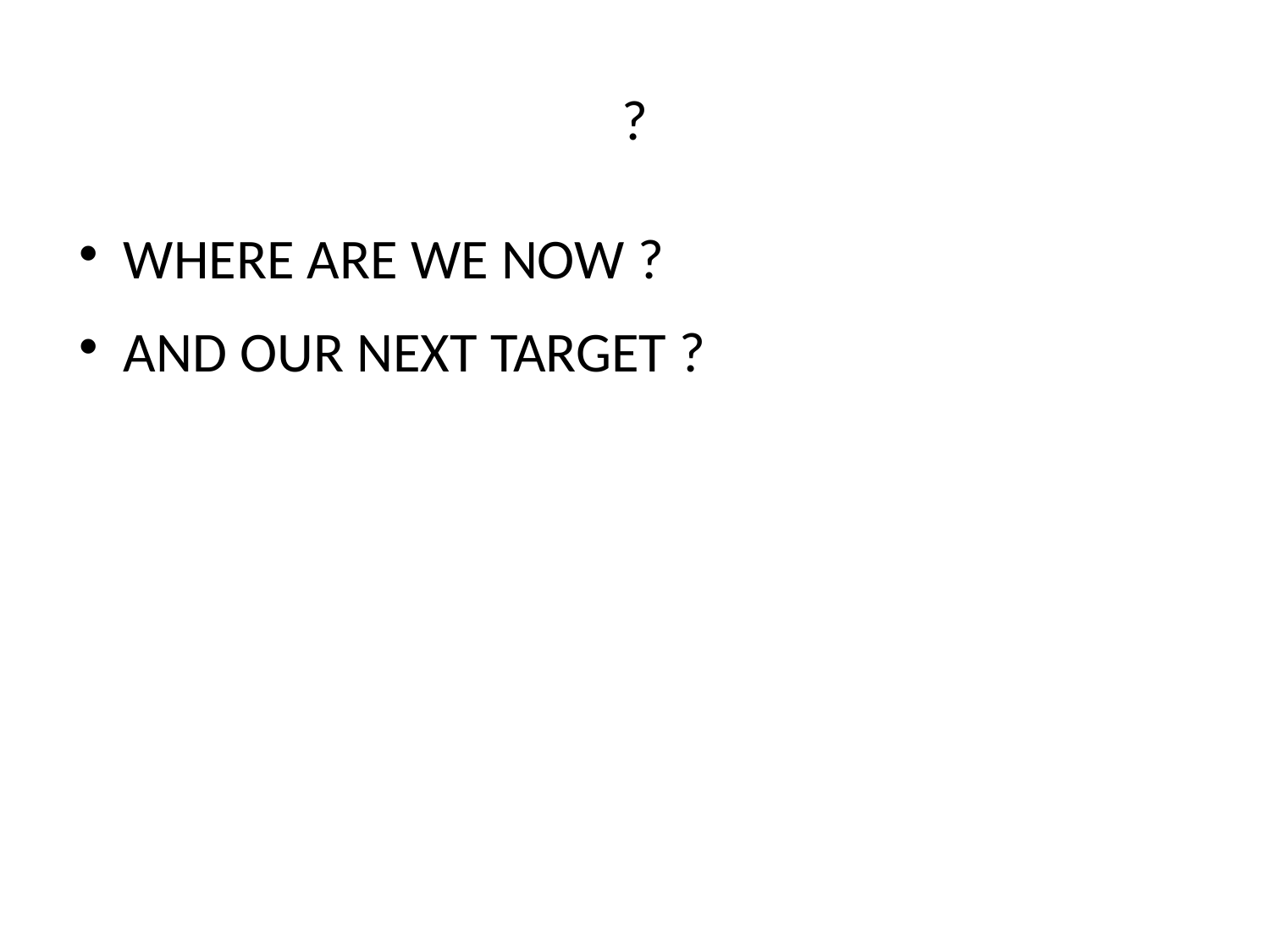

?
WHERE ARE WE NOW ?
AND OUR NEXT TARGET ?